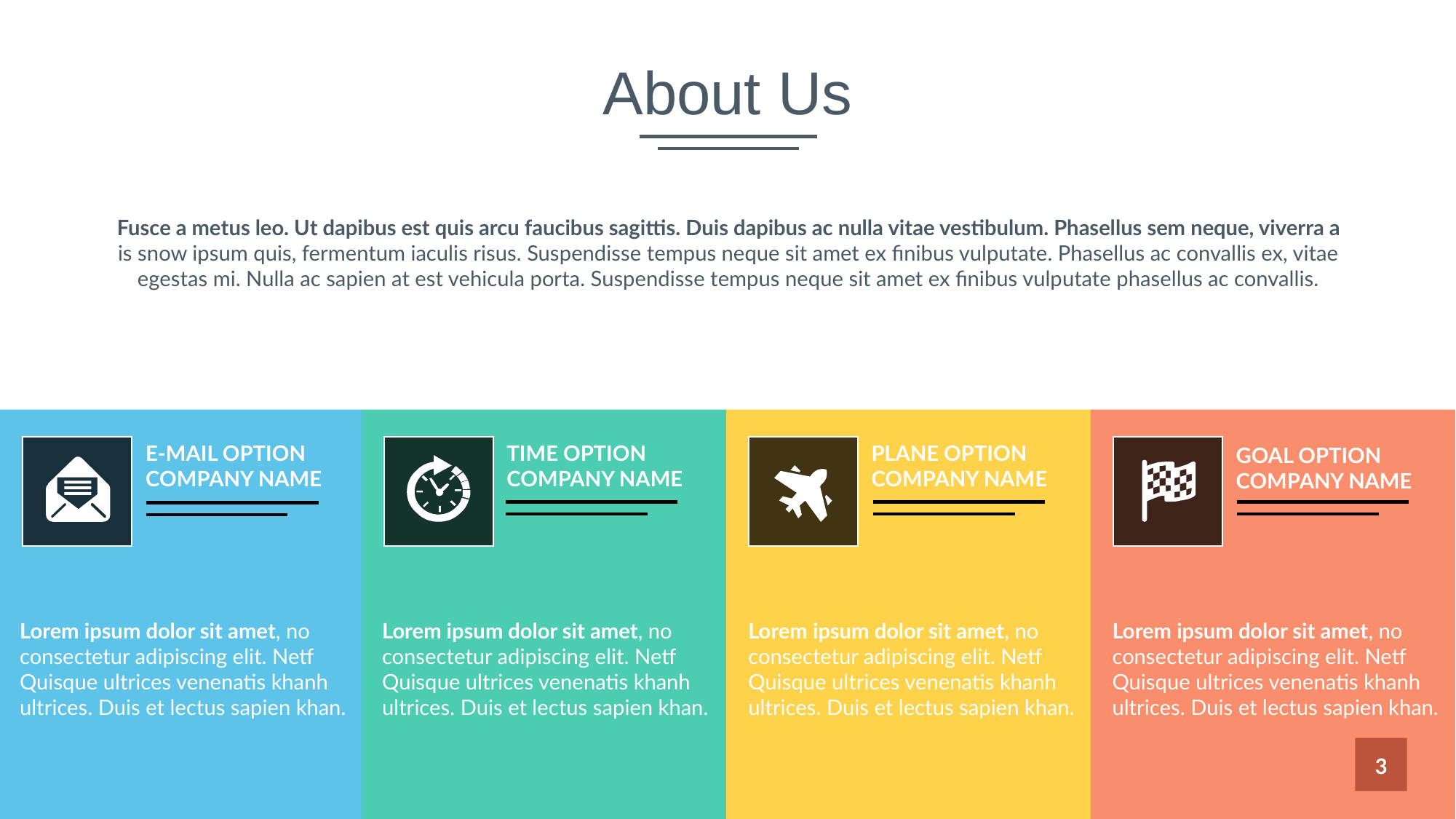

# About Us
Fusce a metus leo. Ut dapibus est quis arcu faucibus sagittis. Duis dapibus ac nulla vitae vestibulum. Phasellus sem neque, viverra a is snow ipsum quis, fermentum iaculis risus. Suspendisse tempus neque sit amet ex finibus vulputate. Phasellus ac convallis ex, vitae egestas mi. Nulla ac sapien at est vehicula porta. Suspendisse tempus neque sit amet ex finibus vulputate phasellus ac convallis.

E-MAIL OPTION
COMPANY NAME

Lorem ipsum dolor sit amet, no consectetur adipiscing elit. Netf Quisque ultrices venenatis khanh ultrices. Duis et lectus sapien khan.

TIME OPTION
COMPANY NAME

Lorem ipsum dolor sit amet, no consectetur adipiscing elit. Netf Quisque ultrices venenatis khanh ultrices. Duis et lectus sapien khan.

PLANE OPTION
COMPANY NAME

Lorem ipsum dolor sit amet, no consectetur adipiscing elit. Netf Quisque ultrices venenatis khanh ultrices. Duis et lectus sapien khan.

GOAL OPTION
COMPANY NAME

Lorem ipsum dolor sit amet, no consectetur adipiscing elit. Netf Quisque ultrices venenatis khanh ultrices. Duis et lectus sapien khan.

3